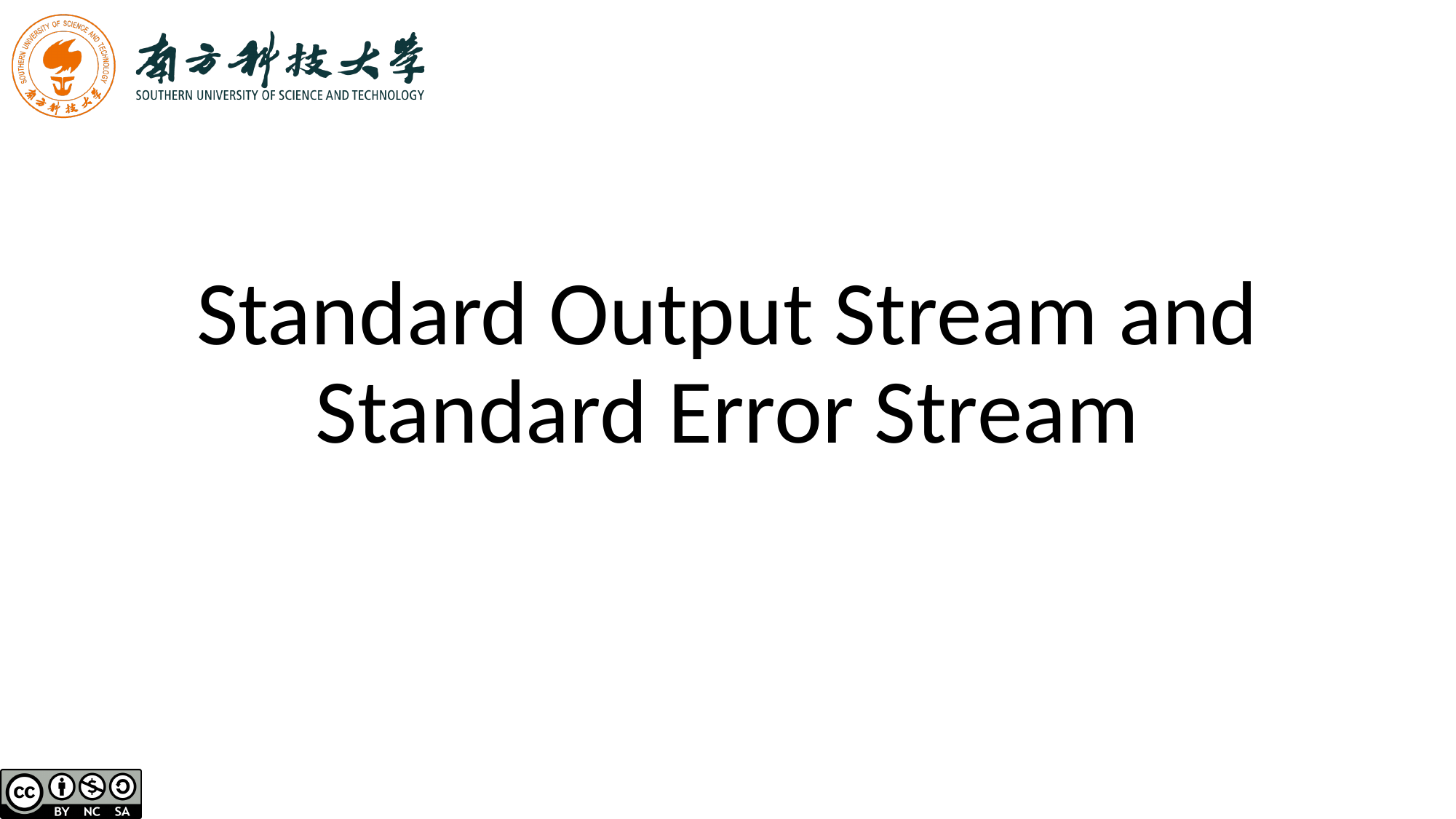

# Standard Output Stream and Standard Error Stream